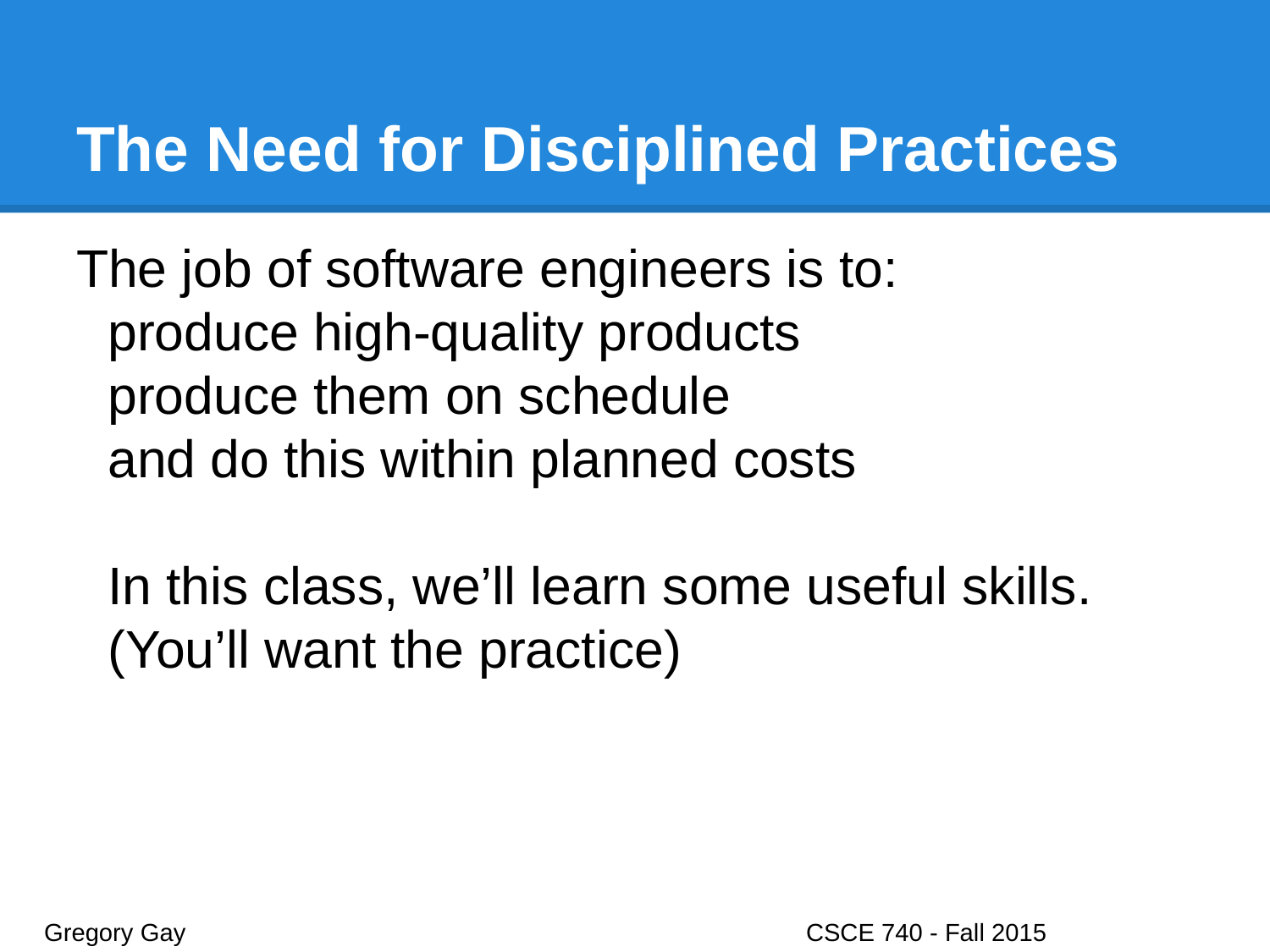

# The Need for Disciplined Practices
The job of software engineers is to:
produce high-quality products
produce them on schedule
and do this within planned costs

In this class, we’ll learn some useful skills.
(You’ll want the practice)
Gregory Gay					CSCE 740 - Fall 2015							14